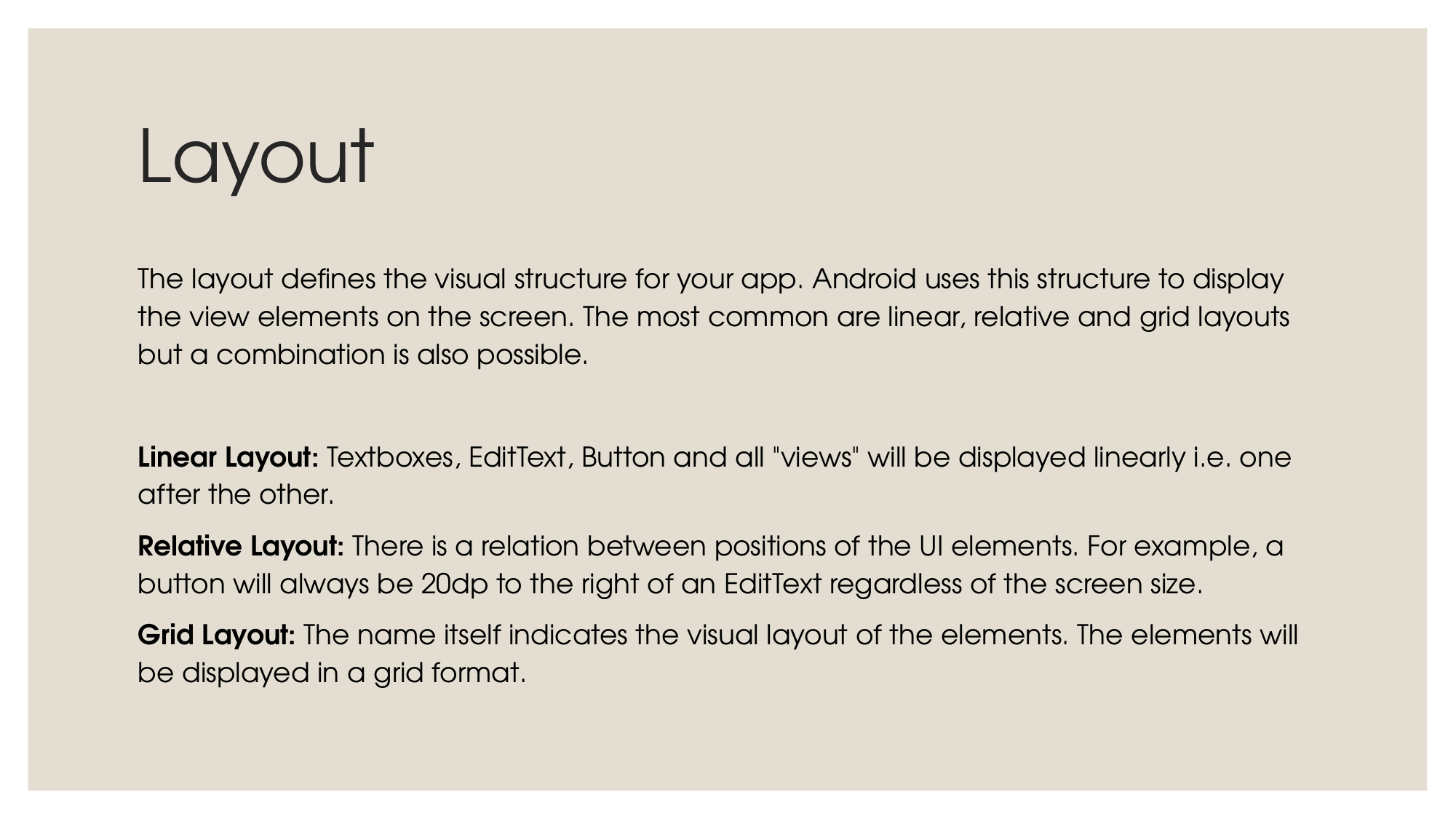

# Layout
The layout defines the visual structure for your app. Android uses this structure to display the view elements on the screen. The most common are linear, relative and grid layouts but a combination is also possible.

Linear Layout: Textboxes, EditText, Button and all "views" will be displayed linearly i.e. one after the other.
Relative Layout: There is a relation between positions of the UI elements. For example, a button will always be 20dp to the right of an EditText regardless of the screen size.
Grid Layout: The name itself indicates the visual layout of the elements. The elements will be displayed in a grid format.